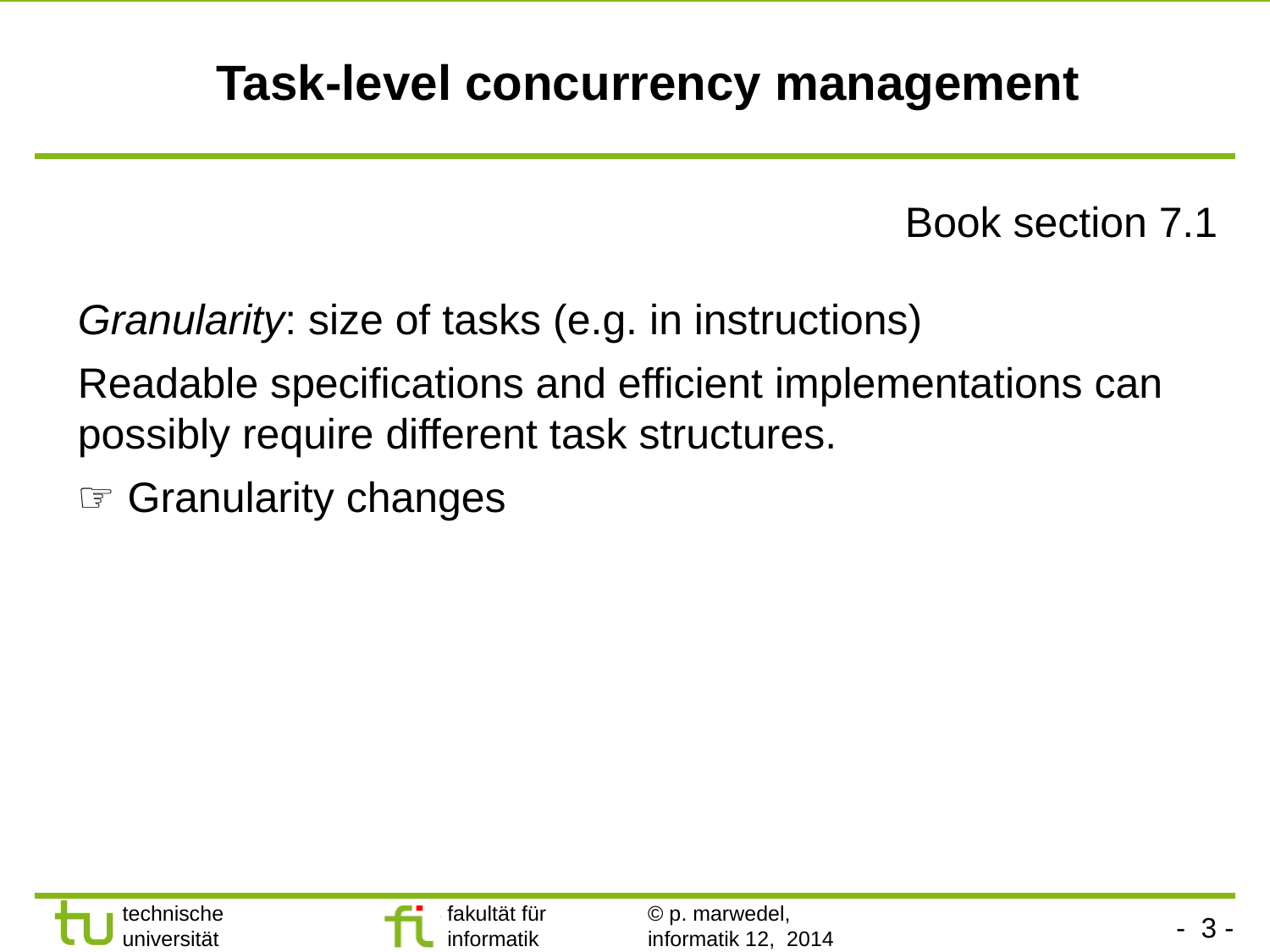

# Task-level concurrency management
Book section 7.1
Granularity: size of tasks (e.g. in instructions)
Readable specifications and efficient implementations can possibly require different task structures.
☞ Granularity changes